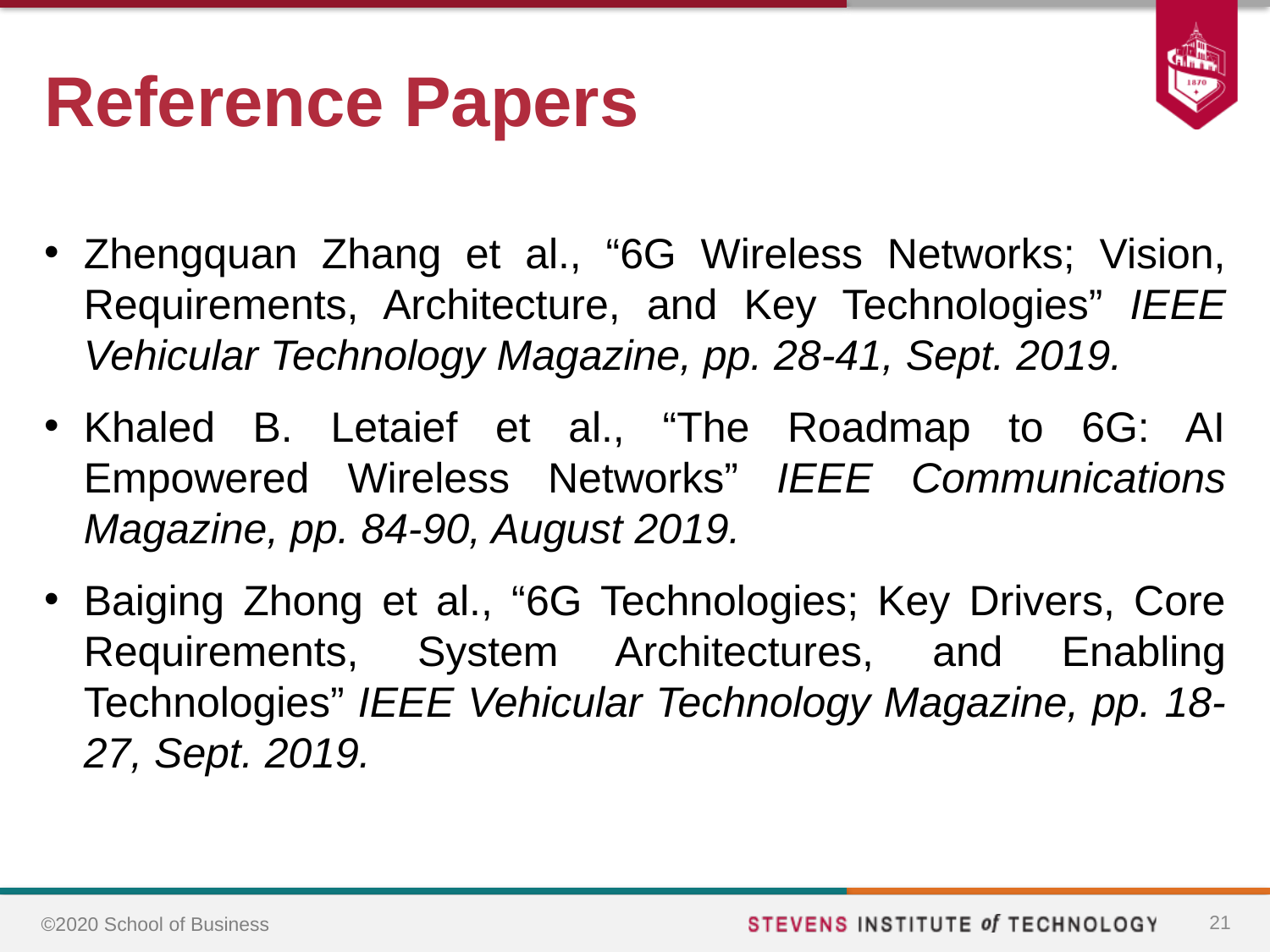

# Reference Papers
Zhengquan Zhang et al., “6G Wireless Networks; Vision, Requirements, Architecture, and Key Technologies” IEEE Vehicular Technology Magazine, pp. 28-41, Sept. 2019.
Khaled B. Letaief et al., “The Roadmap to 6G: AI Empowered Wireless Networks” IEEE Communications Magazine, pp. 84-90, August 2019.
Baiging Zhong et al., “6G Technologies; Key Drivers, Core Requirements, System Architectures, and Enabling Technologies” IEEE Vehicular Technology Magazine, pp. 18-27, Sept. 2019.

21